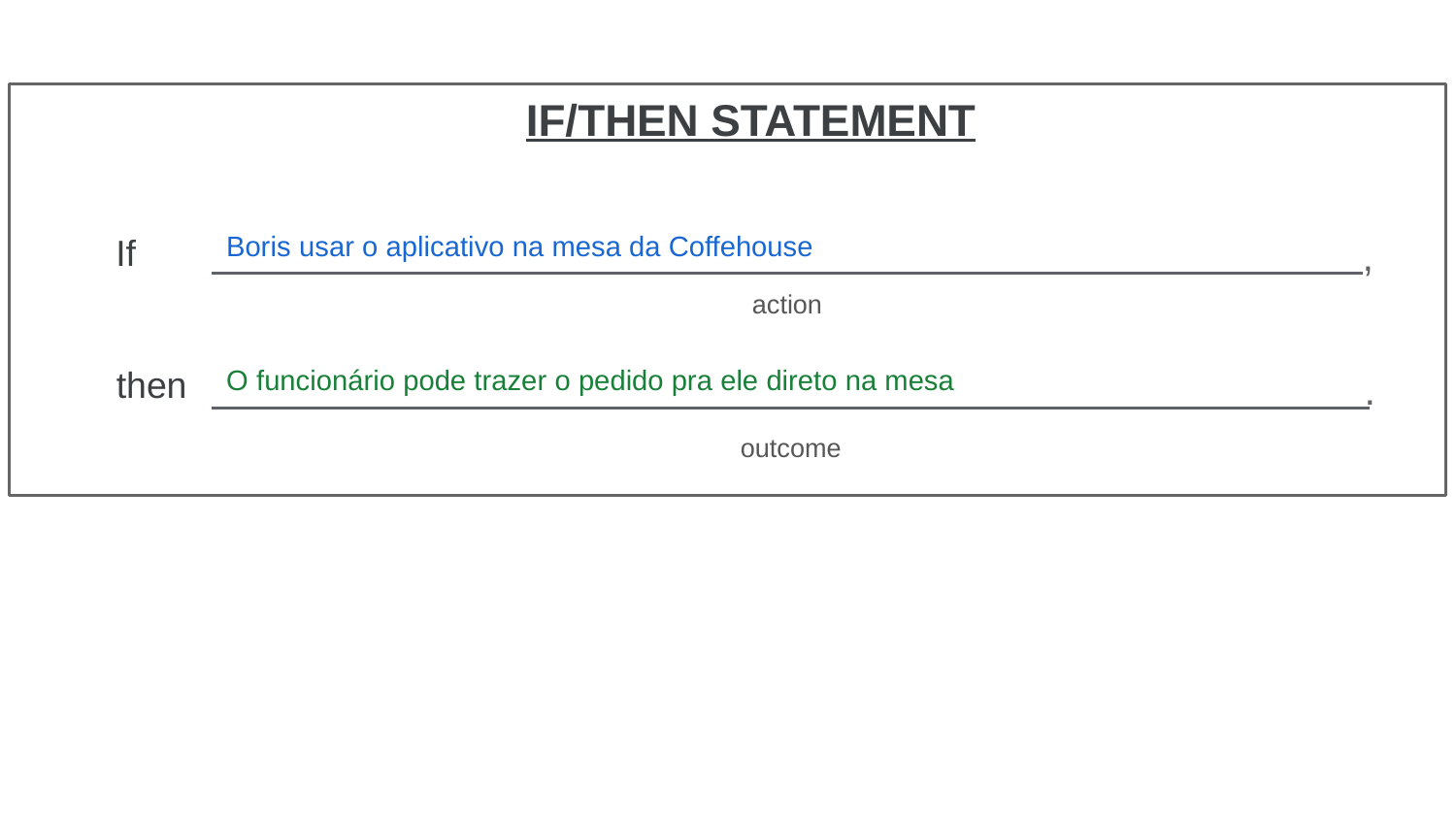

Boris usar o aplicativo na mesa da Coffehouse
O funcionário pode trazer o pedido pra ele direto na mesa